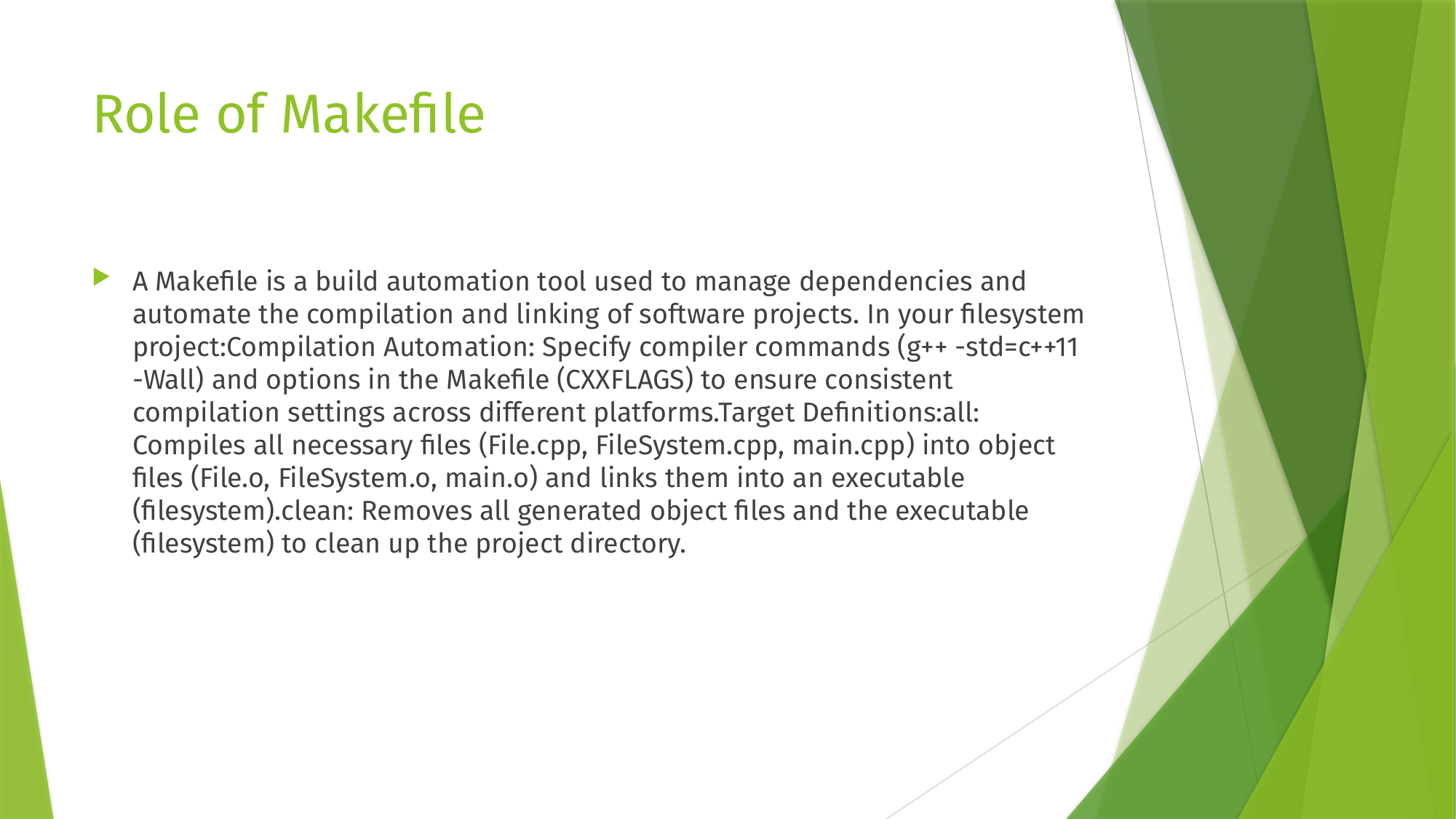

# Role of Makefile
A Makefile is a build automation tool used to manage dependencies and automate the compilation and linking of software projects. In your filesystem project:Compilation Automation: Specify compiler commands (g++ -std=c++11 -Wall) and options in the Makefile (CXXFLAGS) to ensure consistent compilation settings across different platforms.Target Definitions:all: Compiles all necessary files (File.cpp, FileSystem.cpp, main.cpp) into object files (File.o, FileSystem.o, main.o) and links them into an executable (filesystem).clean: Removes all generated object files and the executable (filesystem) to clean up the project directory.